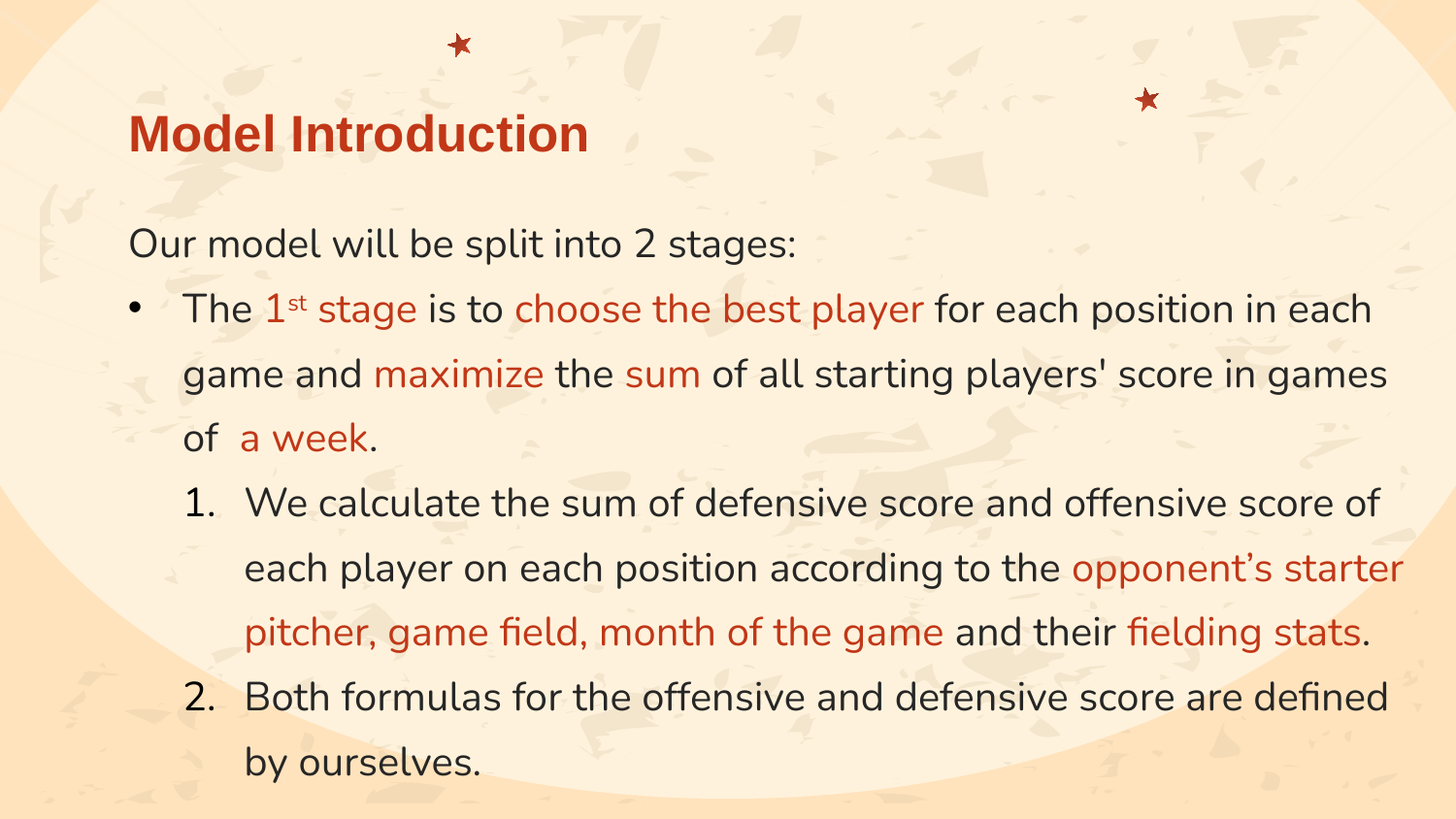

# Model Introduction

Our model will be split into 2 stages:
The 1st stage is to choose the best player for each position in each game and maximize the sum of all starting players' score in games of  a week.
We calculate the sum of defensive score and offensive score of each player on each position according to the opponent’s starter pitcher, game field, month of the game and their fielding stats.
Both formulas for the offensive and defensive score are defined by ourselves.